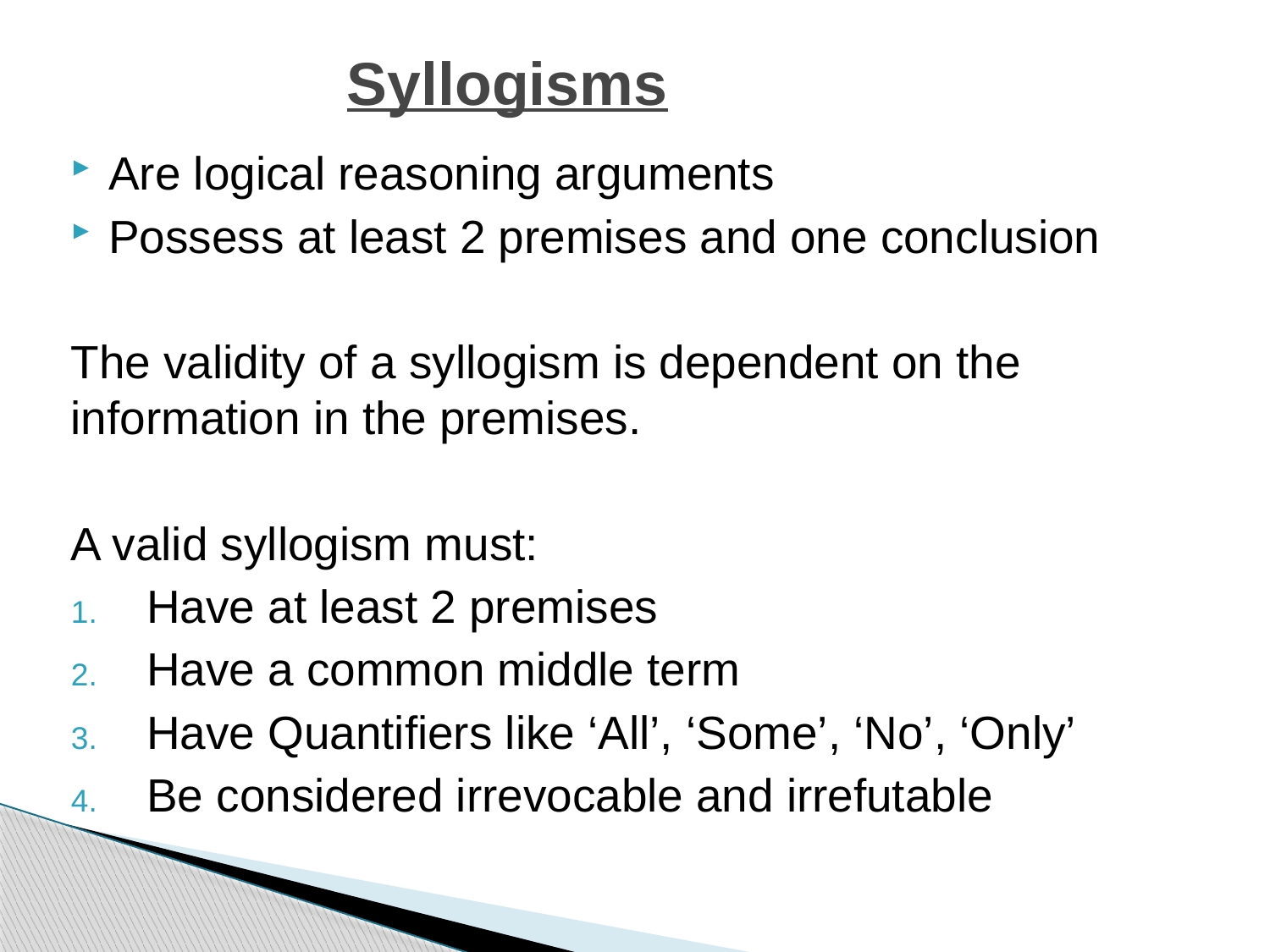

# Syllogisms
Are logical reasoning arguments
Possess at least 2 premises and one conclusion

The validity of a syllogism is dependent on the information in the premises.

A valid syllogism must:
Have at least 2 premises
Have a common middle term
Have Quantifiers like ‘All’, ‘Some’, ‘No’, ‘Only’
Be considered irrevocable and irrefutable